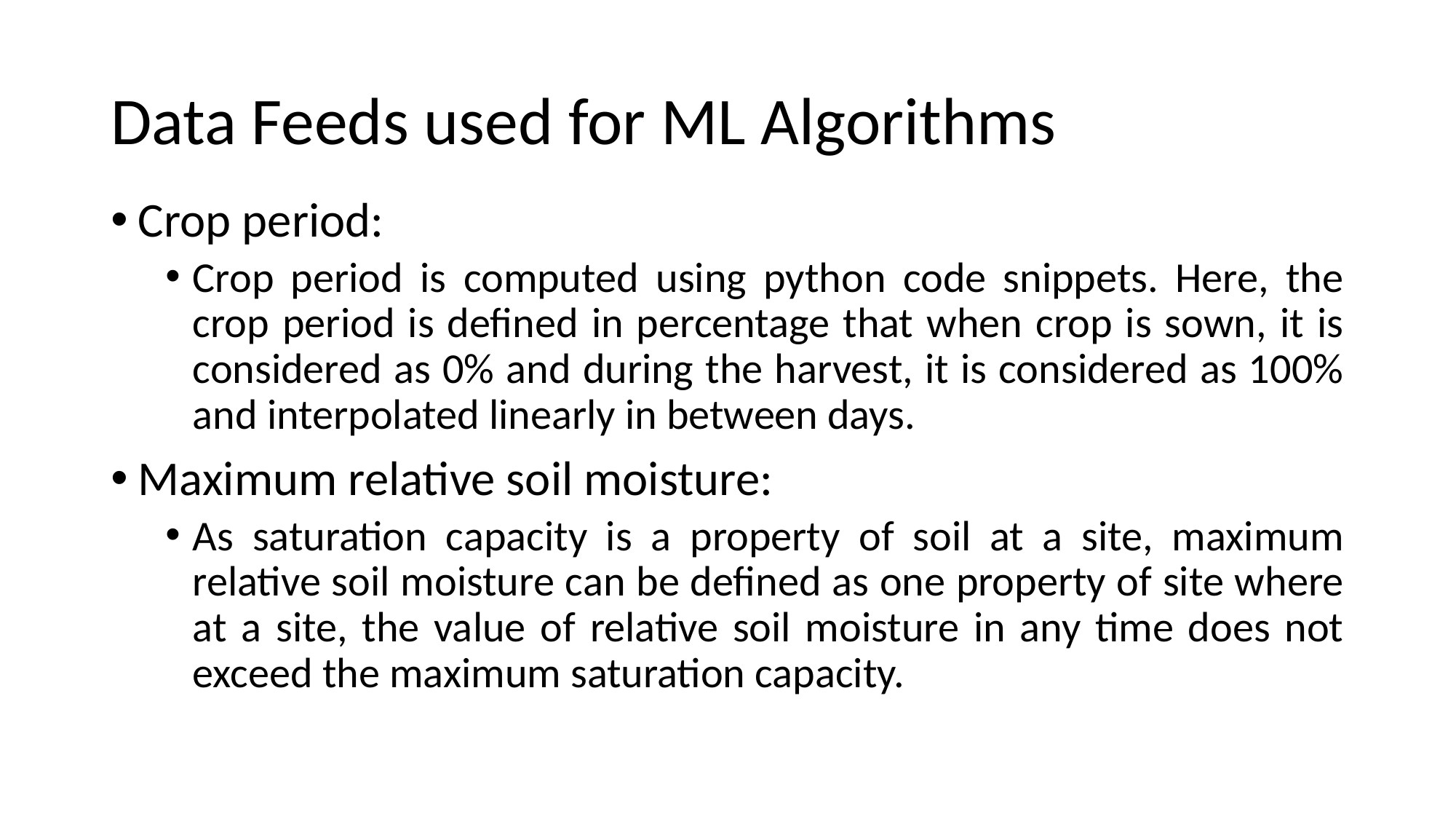

# Data Feeds used for ML Algorithms
Crop period:
Crop period is computed using python code snippets. Here, the crop period is defined in percentage that when crop is sown, it is considered as 0% and during the harvest, it is considered as 100% and interpolated linearly in between days.
Maximum relative soil moisture:
As saturation capacity is a property of soil at a site, maximum relative soil moisture can be defined as one property of site where at a site, the value of relative soil moisture in any time does not exceed the maximum saturation capacity.